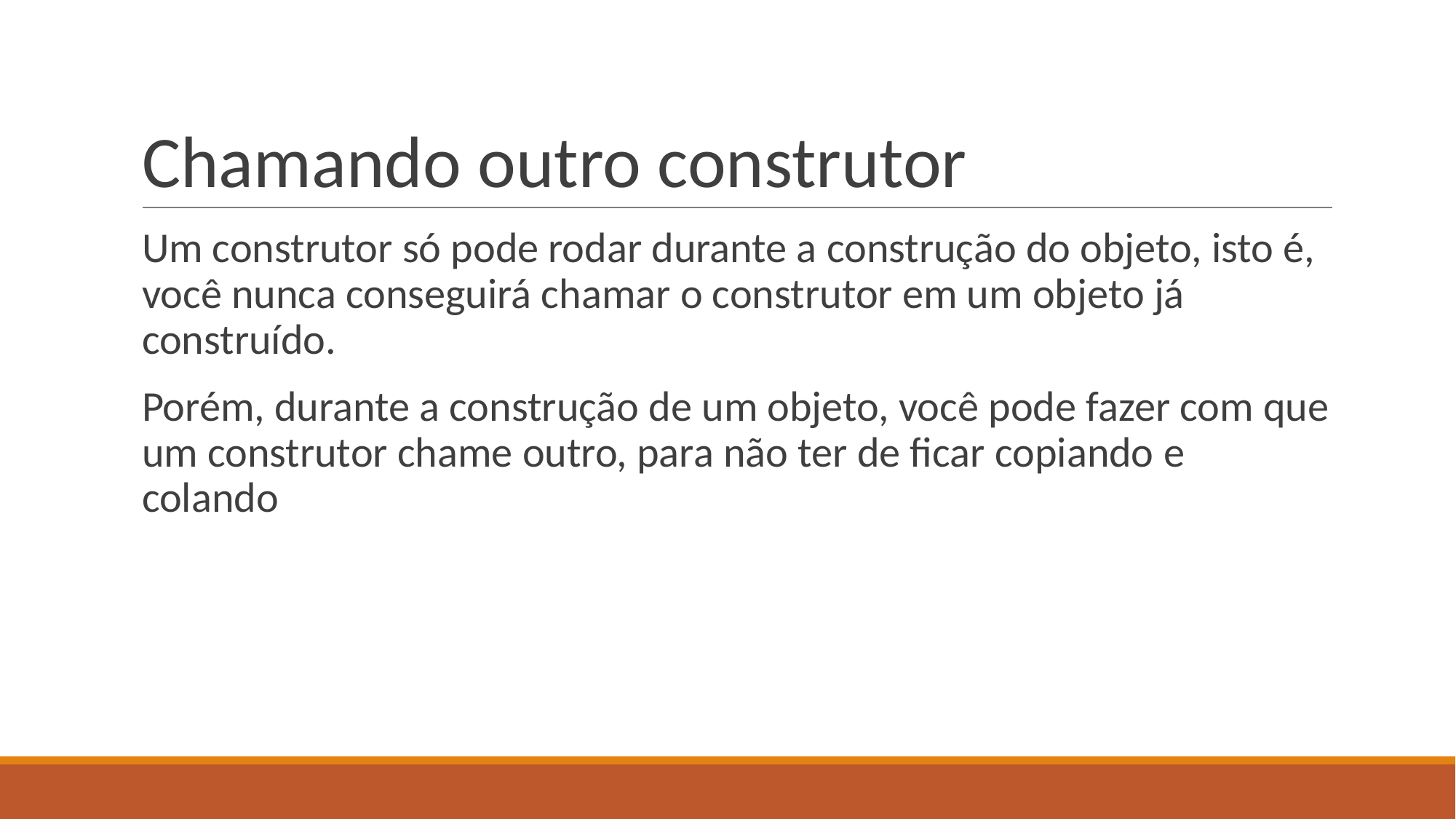

# Chamando outro construtor
Um construtor só pode rodar durante a construção do objeto, isto é, você nunca conseguirá chamar o construtor em um objeto já construído.
Porém, durante a construção de um objeto, você pode fazer com que um construtor chame outro, para não ter de ficar copiando e colando